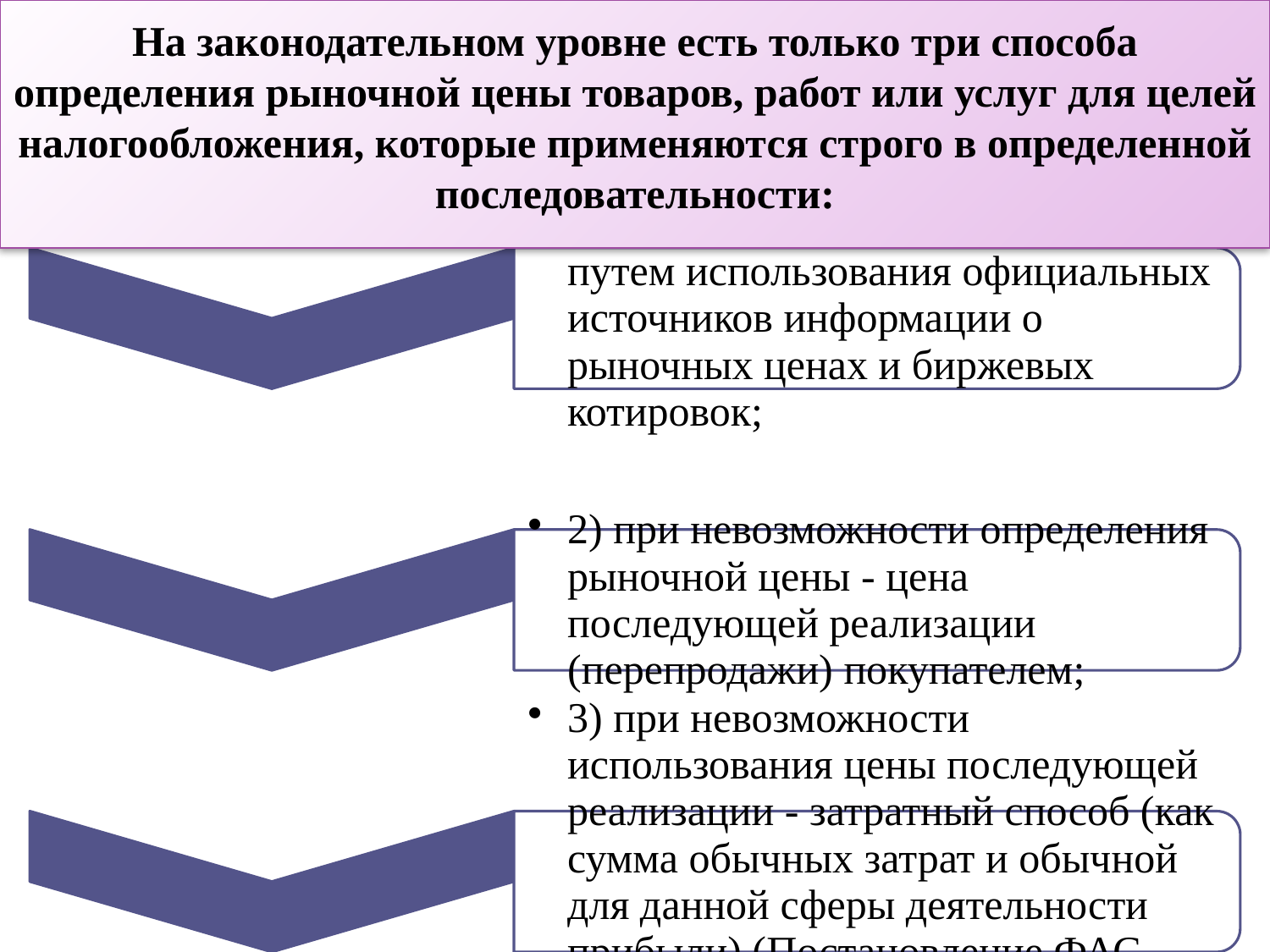

На законодательном уровне есть только три способа определения рыночной цены товаров, работ или услуг для целей налогообложения, которые применяются строго в определенной последовательности:

2) при невозможности определения рыночной цены - цена последующей реализации (перепродажи) покупателем;
1) установление рыночных цен путем использования официальных источников информации о рыночных ценах и биржевых котировок;